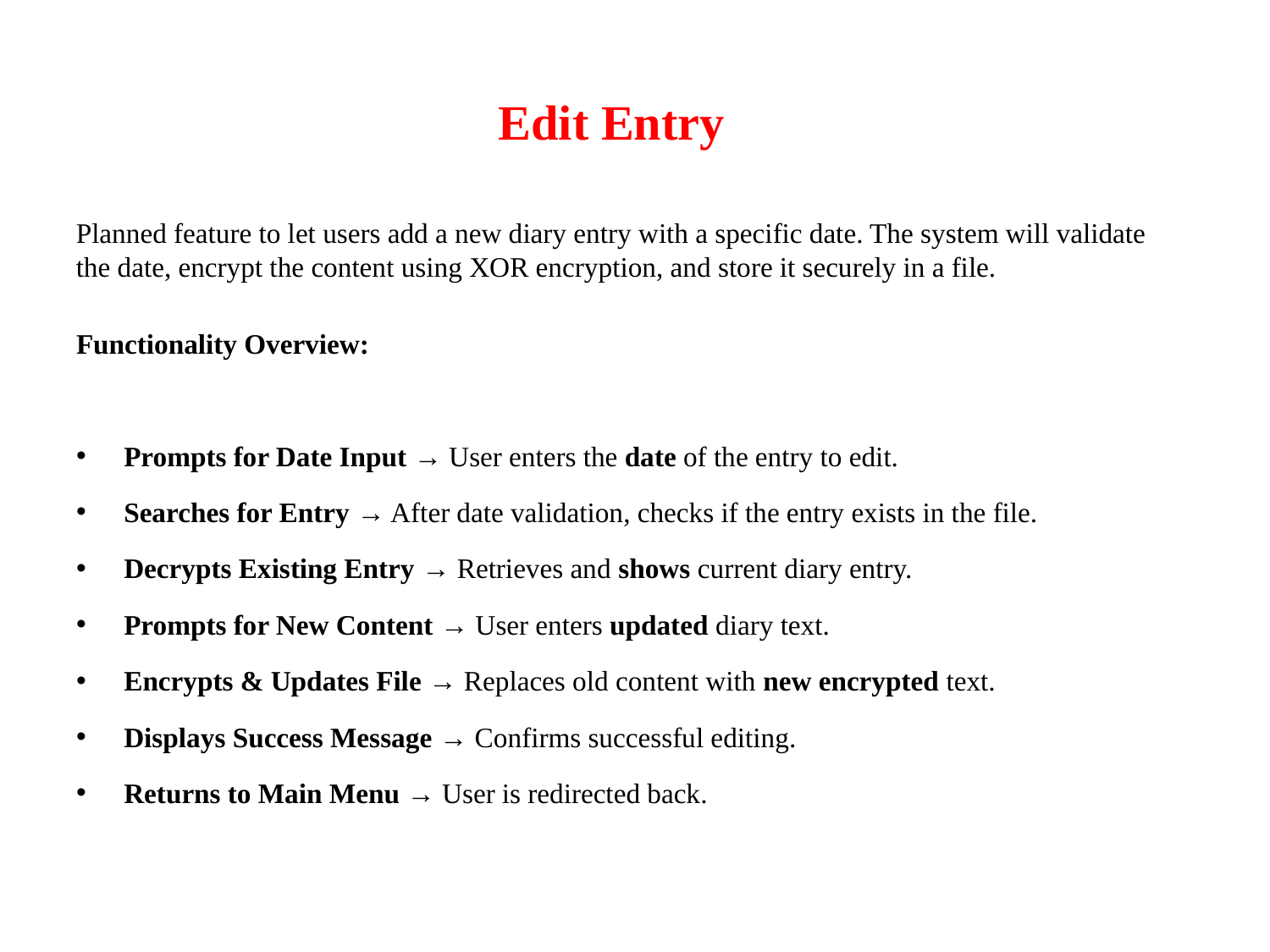

Edit Entry
Planned feature to let users add a new diary entry with a specific date. The system will validate the date, encrypt the content using XOR encryption, and store it securely in a file.
Functionality Overview:

Prompts for Date Input → User enters the date of the entry to edit.
Searches for Entry → After date validation, checks if the entry exists in the file.
Decrypts Existing Entry → Retrieves and shows current diary entry.
Prompts for New Content → User enters updated diary text.
Encrypts & Updates File → Replaces old content with new encrypted text.
Displays Success Message → Confirms successful editing.
Returns to Main Menu → User is redirected back.